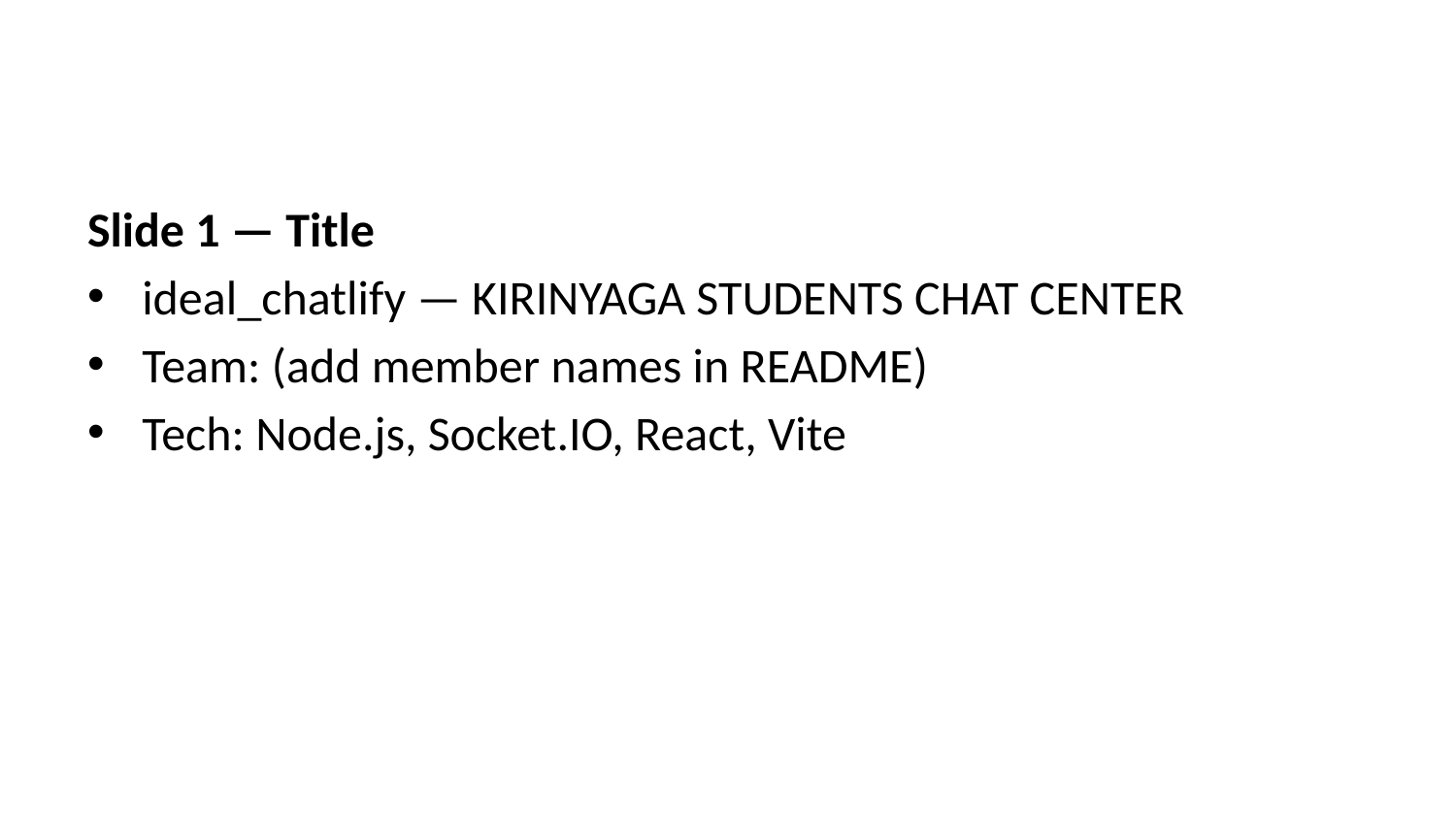

Slide 1 — Title
ideal_chatlify — KIRINYAGA STUDENTS CHAT CENTER
Team: (add member names in README)
Tech: Node.js, Socket.IO, React, Vite